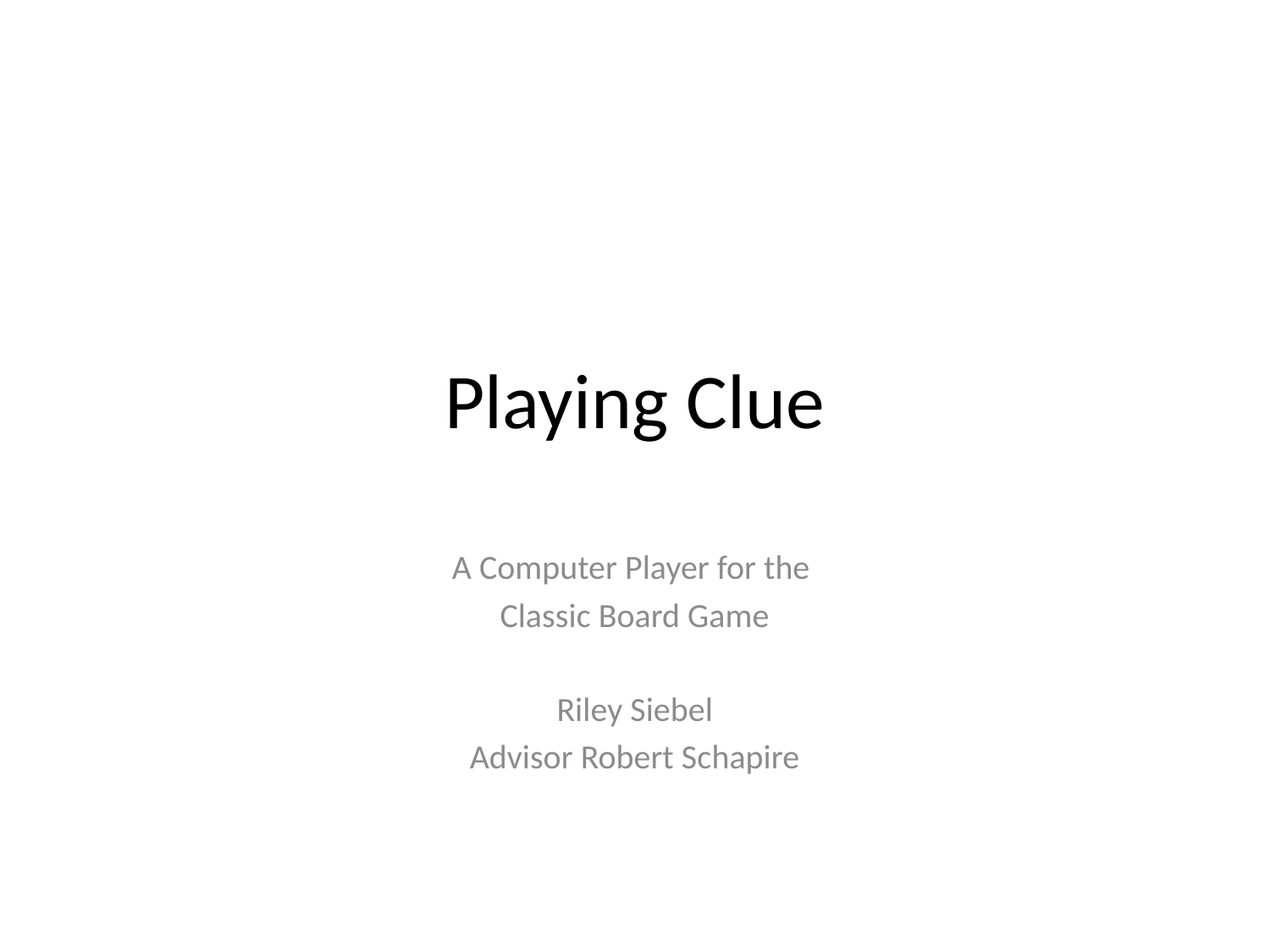

# Playing Clue
A Computer Player for the
Classic Board Game

Riley Siebel
Advisor Robert Schapire